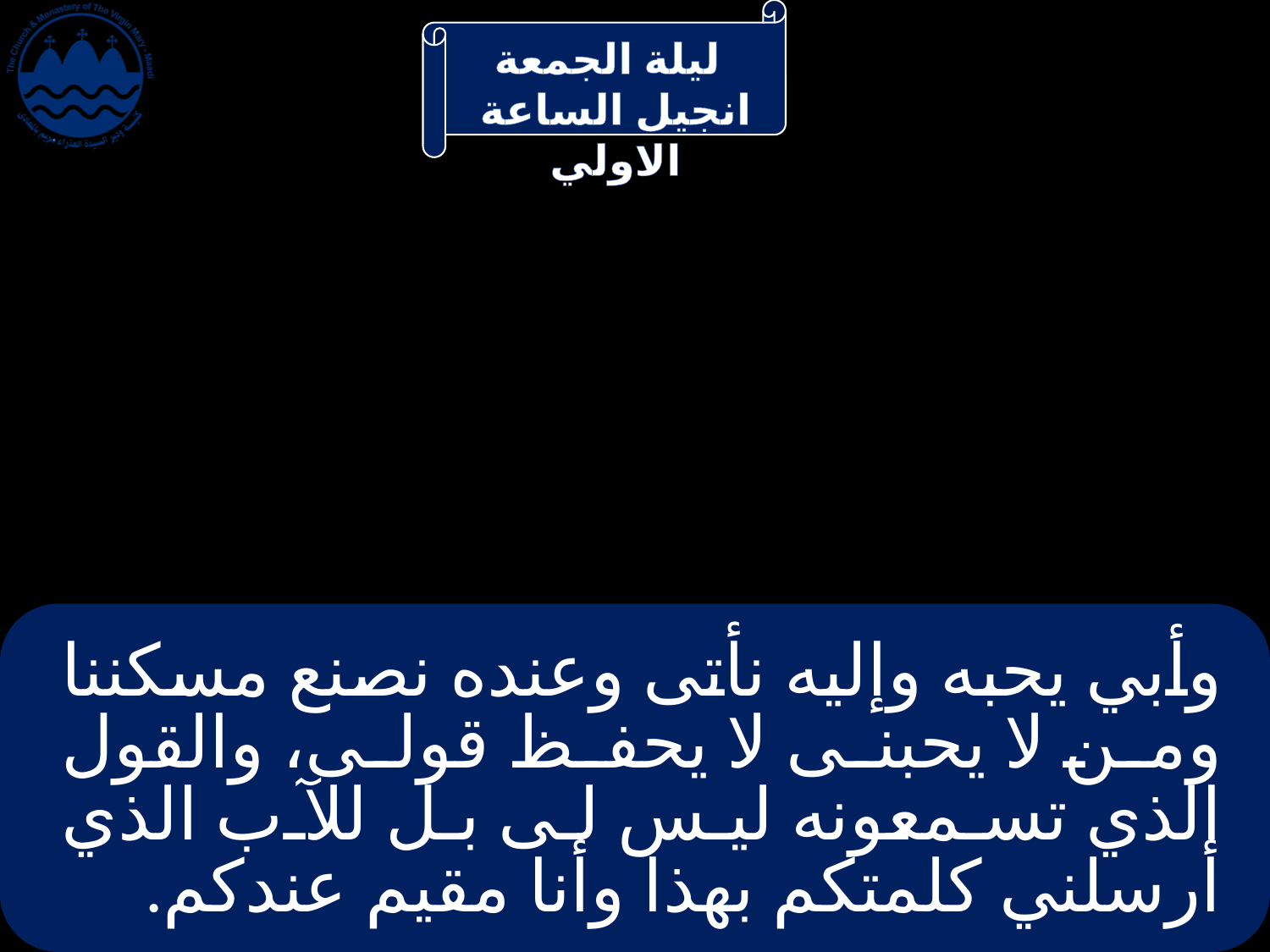

# وأبي يحبه وإليه نأتى وعنده نصنع مسكننا ومن لا يحبنى لا يحفظ قولى، والقول الذي تسمعونه ليس لى بل للآب الذي أرسلني كلمتكم بهذا وأنا مقيم عندكم.